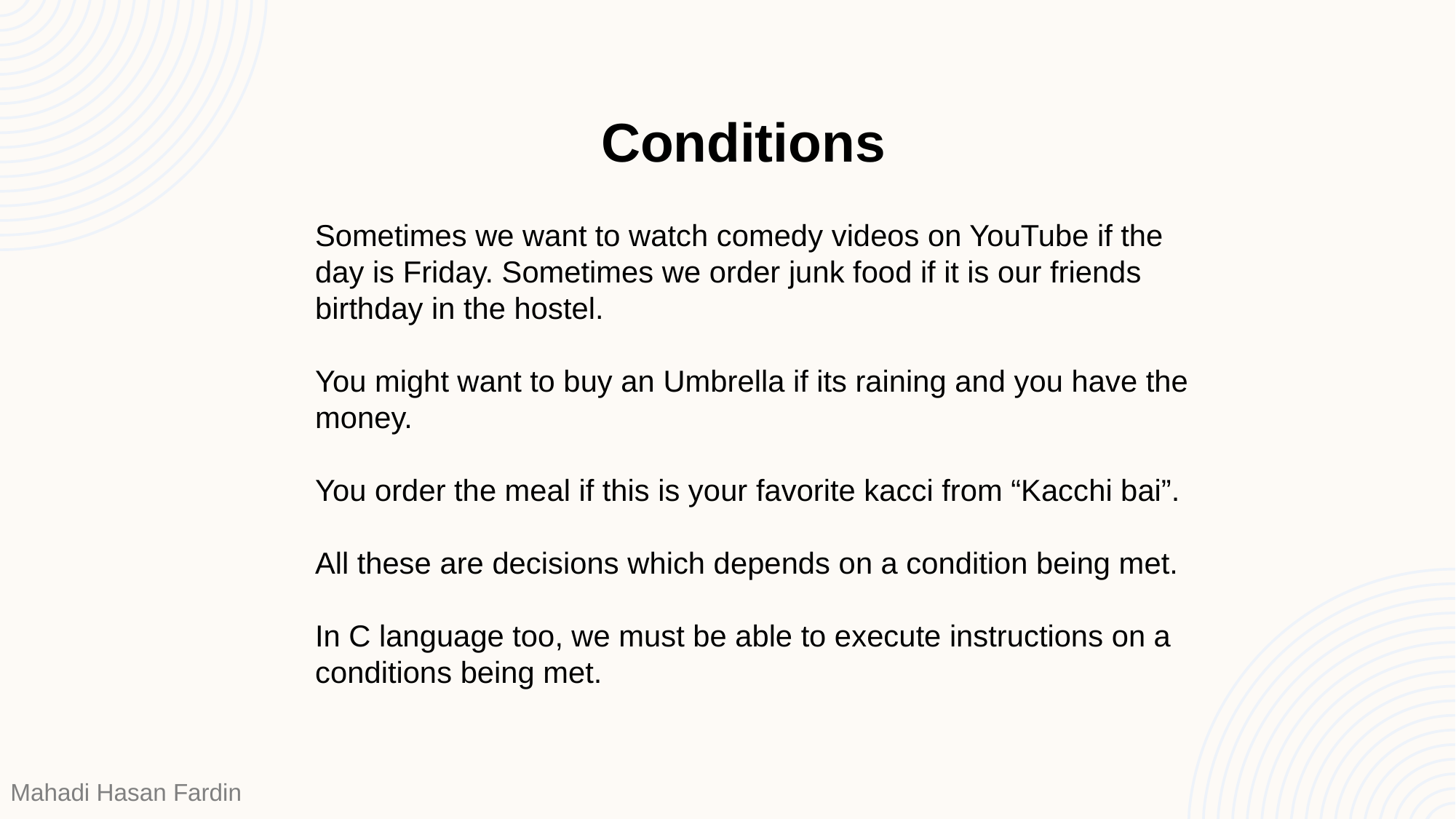

Conditions
Sometimes we want to watch comedy videos on YouTube if the day is Friday. Sometimes we order junk food if it is our friends birthday in the hostel.

You might want to buy an Umbrella if its raining and you have the money.

You order the meal if this is your favorite kacci from “Kacchi bai”.

All these are decisions which depends on a condition being met.

In C language too, we must be able to execute instructions on a conditions being met.
Mahadi Hasan Fardin